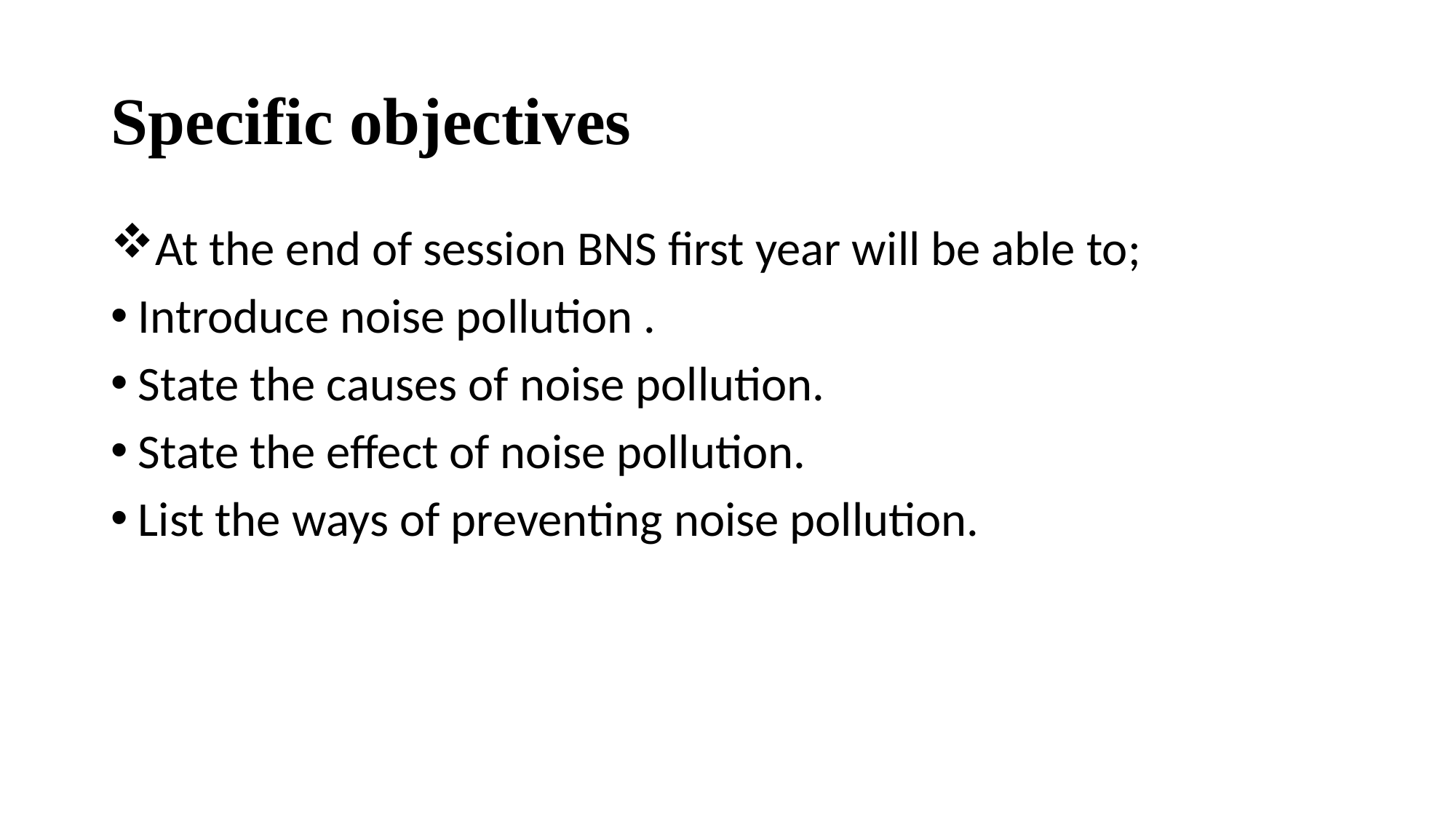

# Specific objectives
At the end of session BNS first year will be able to;
Introduce noise pollution .
State the causes of noise pollution.
State the effect of noise pollution.
List the ways of preventing noise pollution.